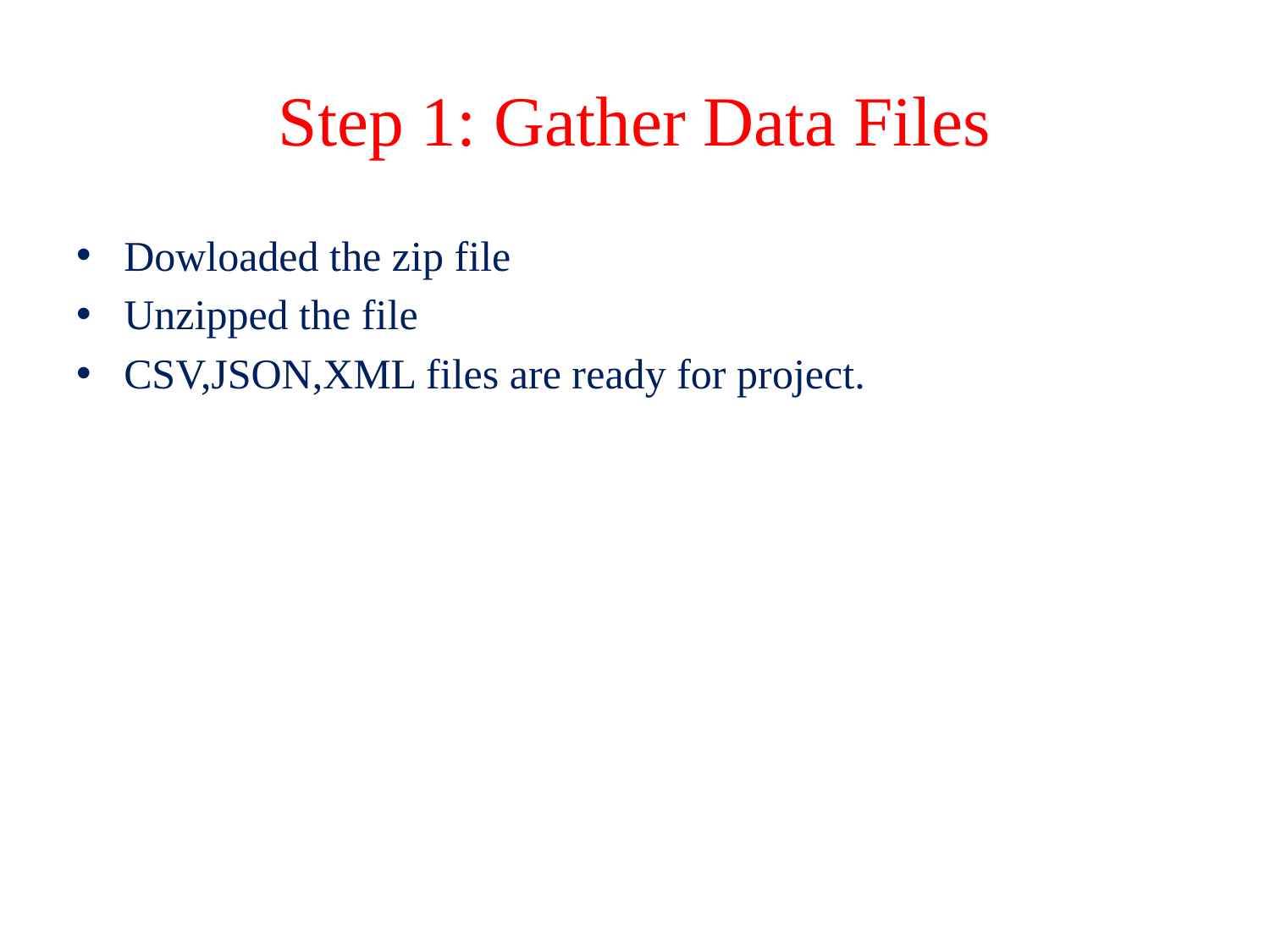

# Step 1: Gather Data Files
Dowloaded the zip file
Unzipped the file
CSV,JSON,XML files are ready for project.